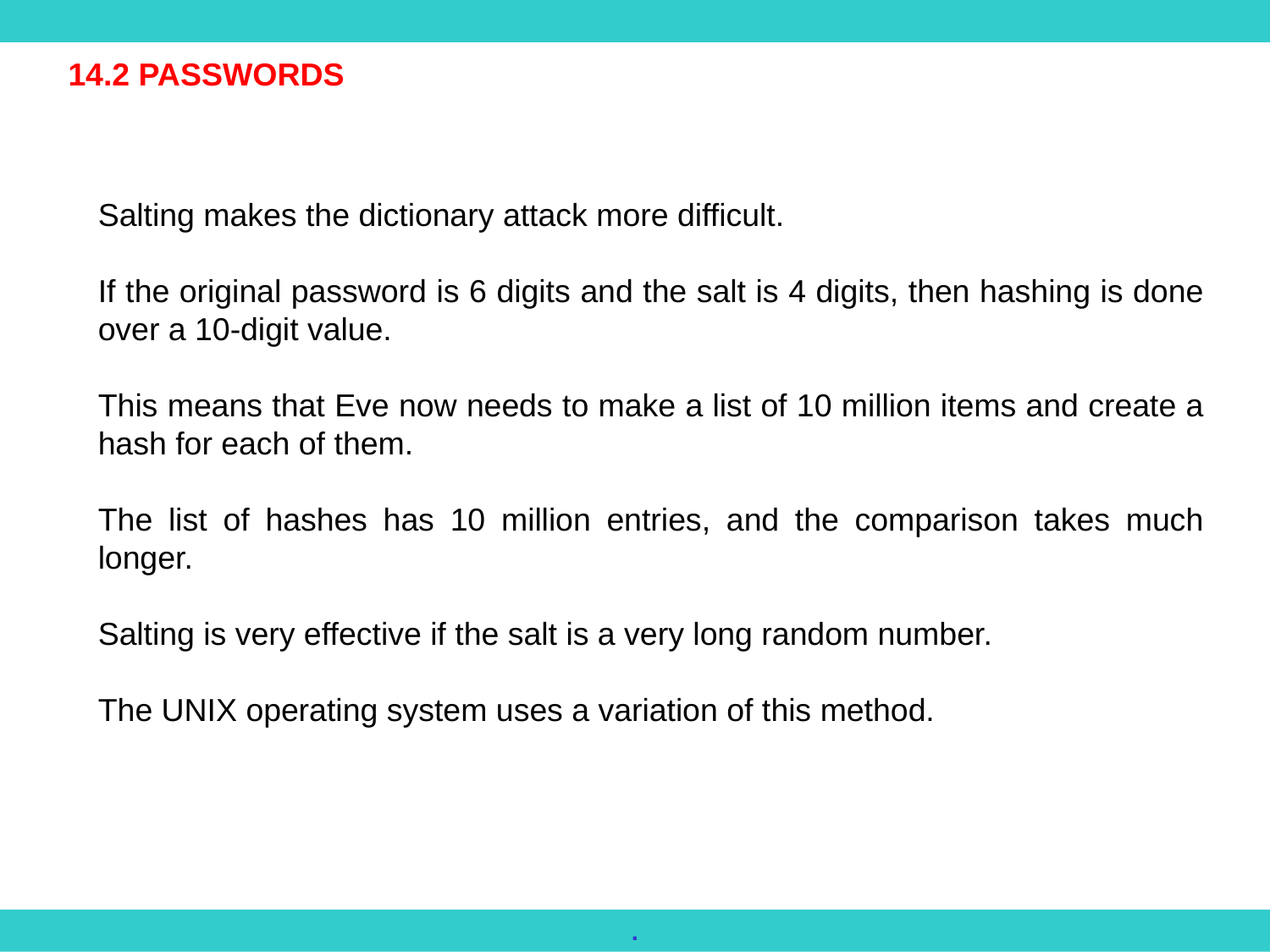

14.2 PASSWORDS
Salting makes the dictionary attack more difficult.

If the original password is 6 digits and the salt is 4 digits, then hashing is done over a 10-digit value.

This means that Eve now needs to make a list of 10 million items and create a hash for each of them.

The list of hashes has 10 million entries, and the comparison takes much longer.

Salting is very effective if the salt is a very long random number.

The UNIX operating system uses a variation of this method.
.